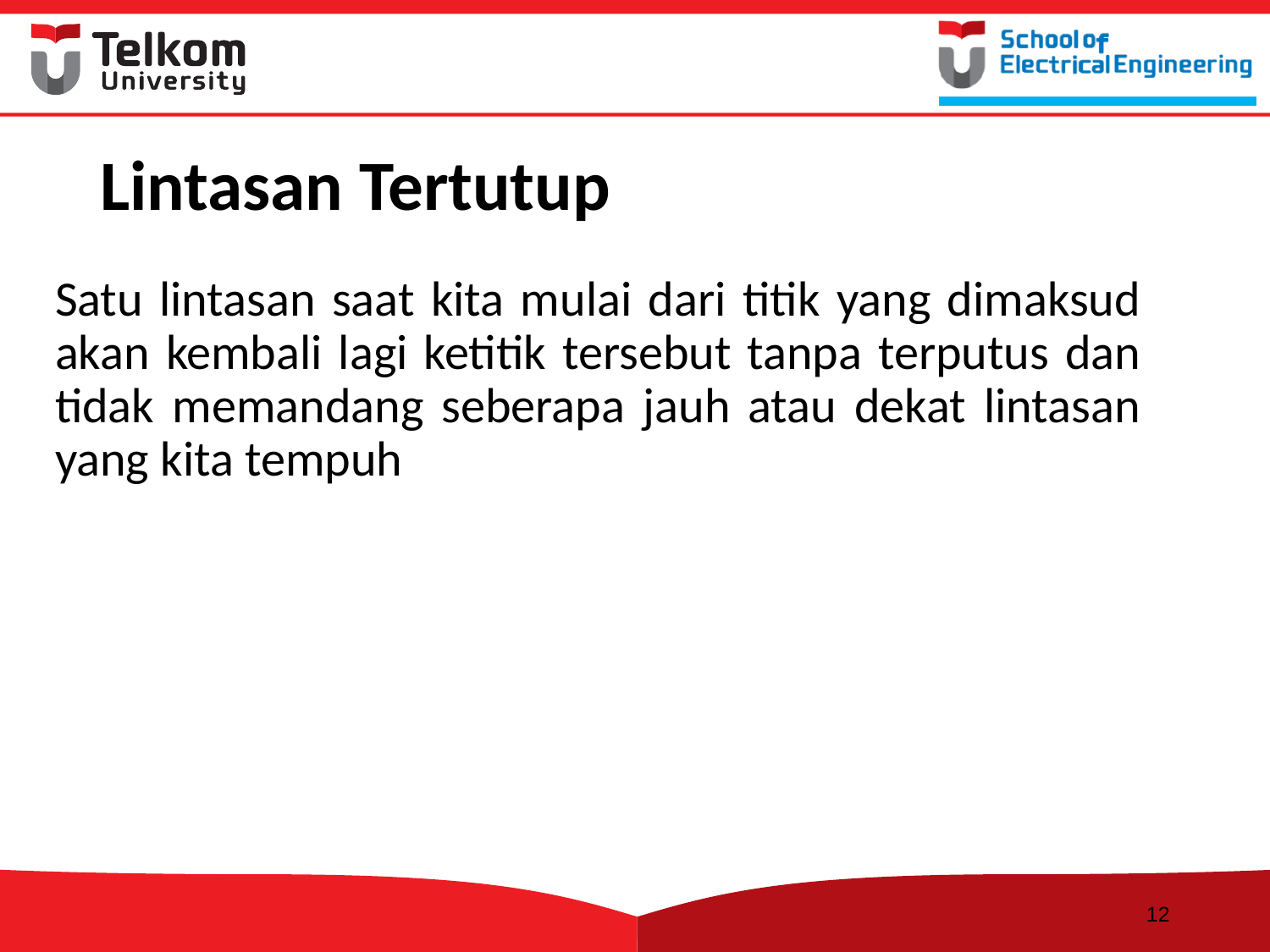

# Lintasan Tertutup
	Satu lintasan saat kita mulai dari titik yang dimaksud akan kembali lagi ketitik tersebut tanpa terputus dan tidak memandang seberapa jauh atau dekat lintasan yang kita tempuh
12